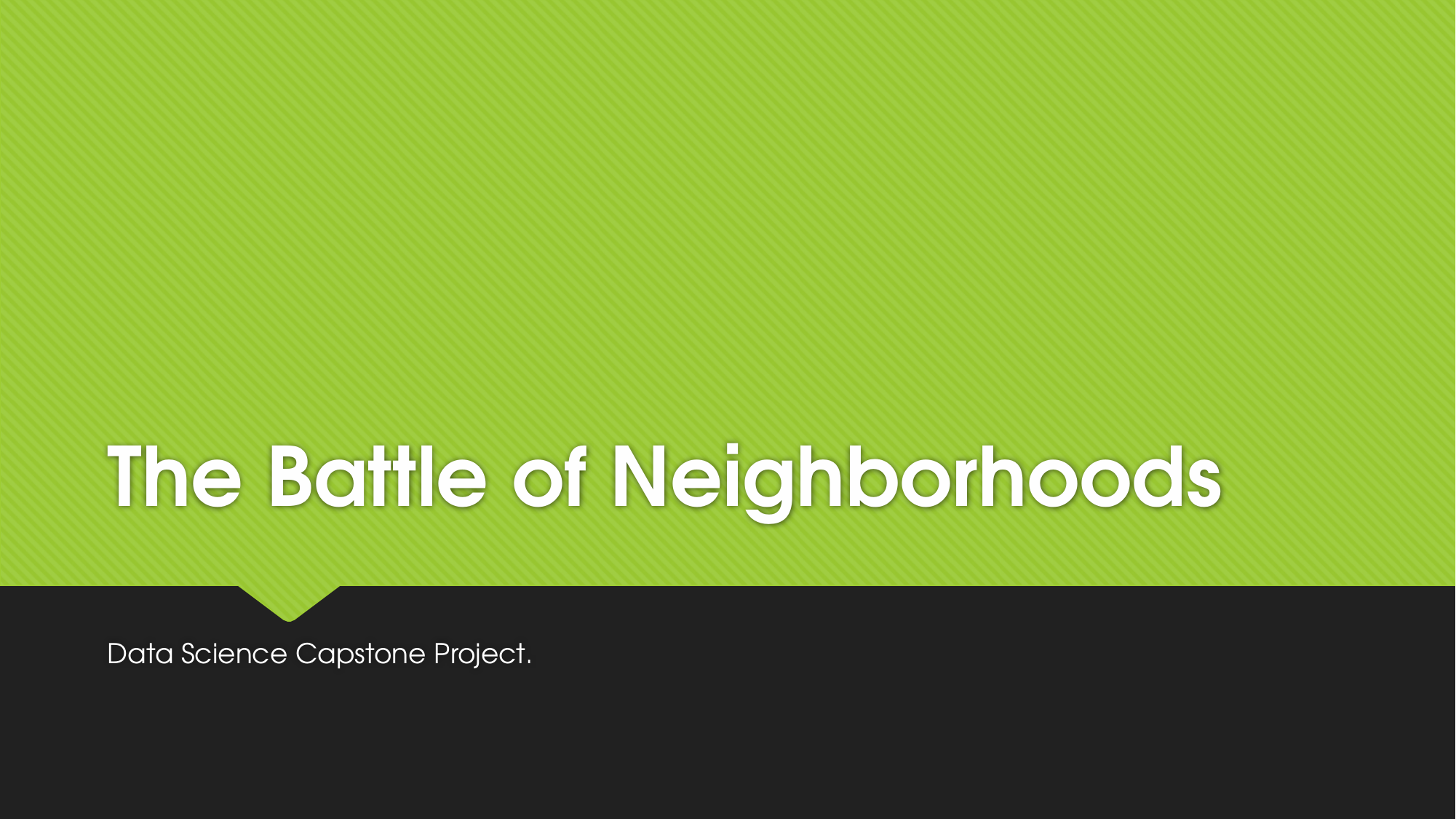

# The Battle of Neighborhoods
Data Science Capstone Project.